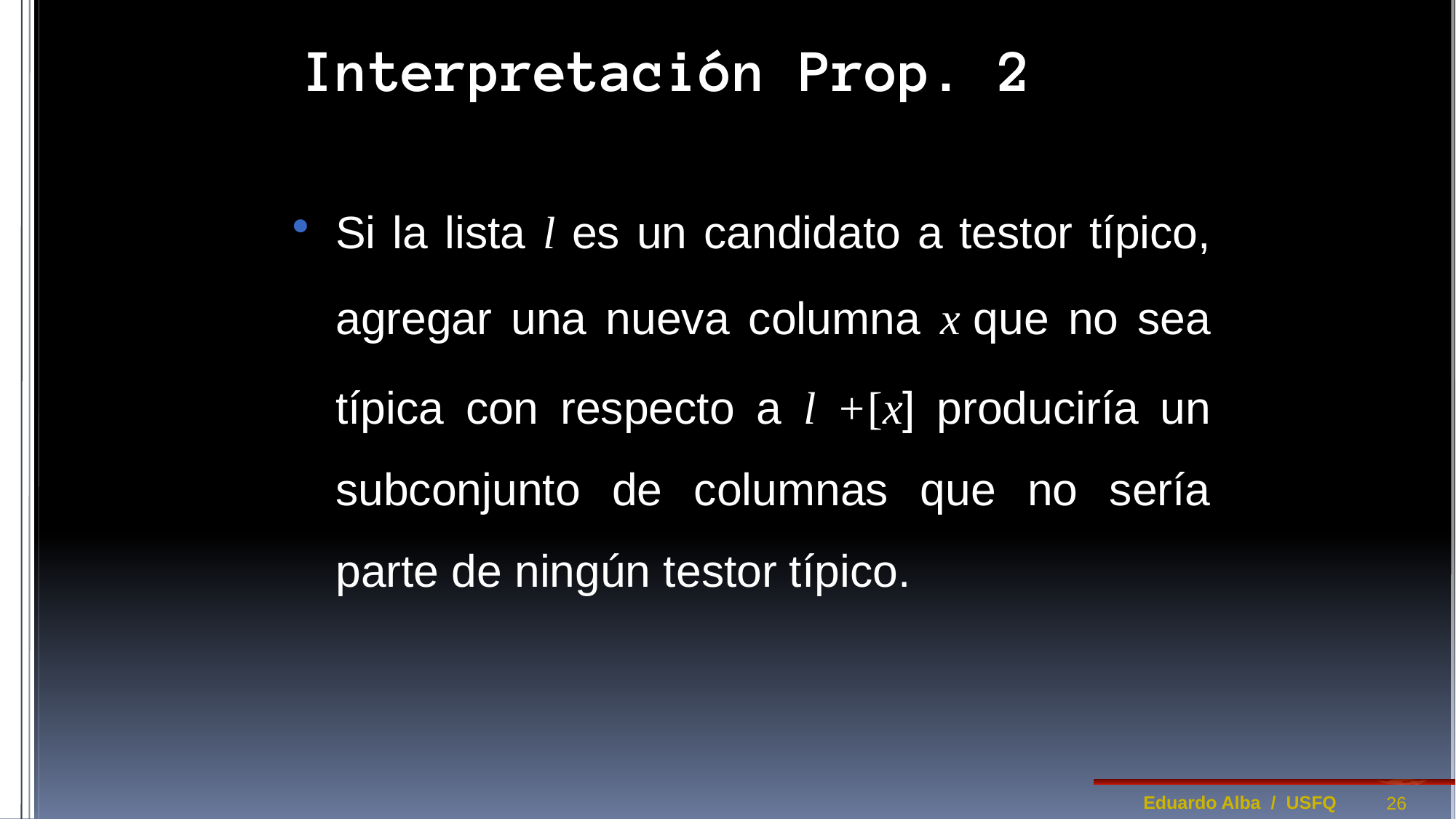

# Interpretación Prop. 2
Si la lista l es un candidato a testor típico, agregar una nueva columna x que no sea típica con respecto a l +[x] produciría un subconjunto de columnas que no sería parte de ningún testor típico.